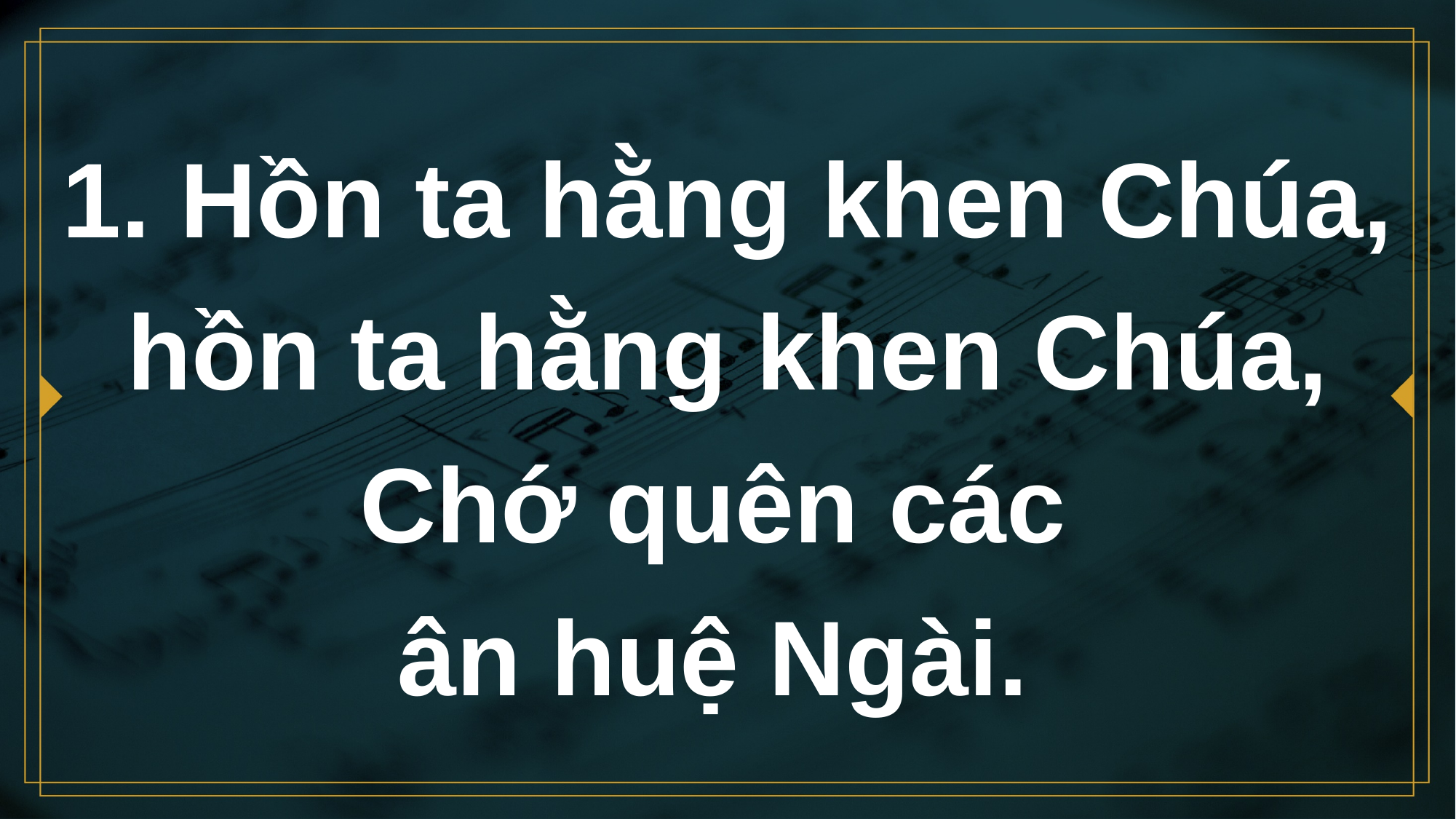

# 1. Hồn ta hằng khen Chúa, hồn ta hằng khen Chúa, Chớ quên các ân huệ Ngài.